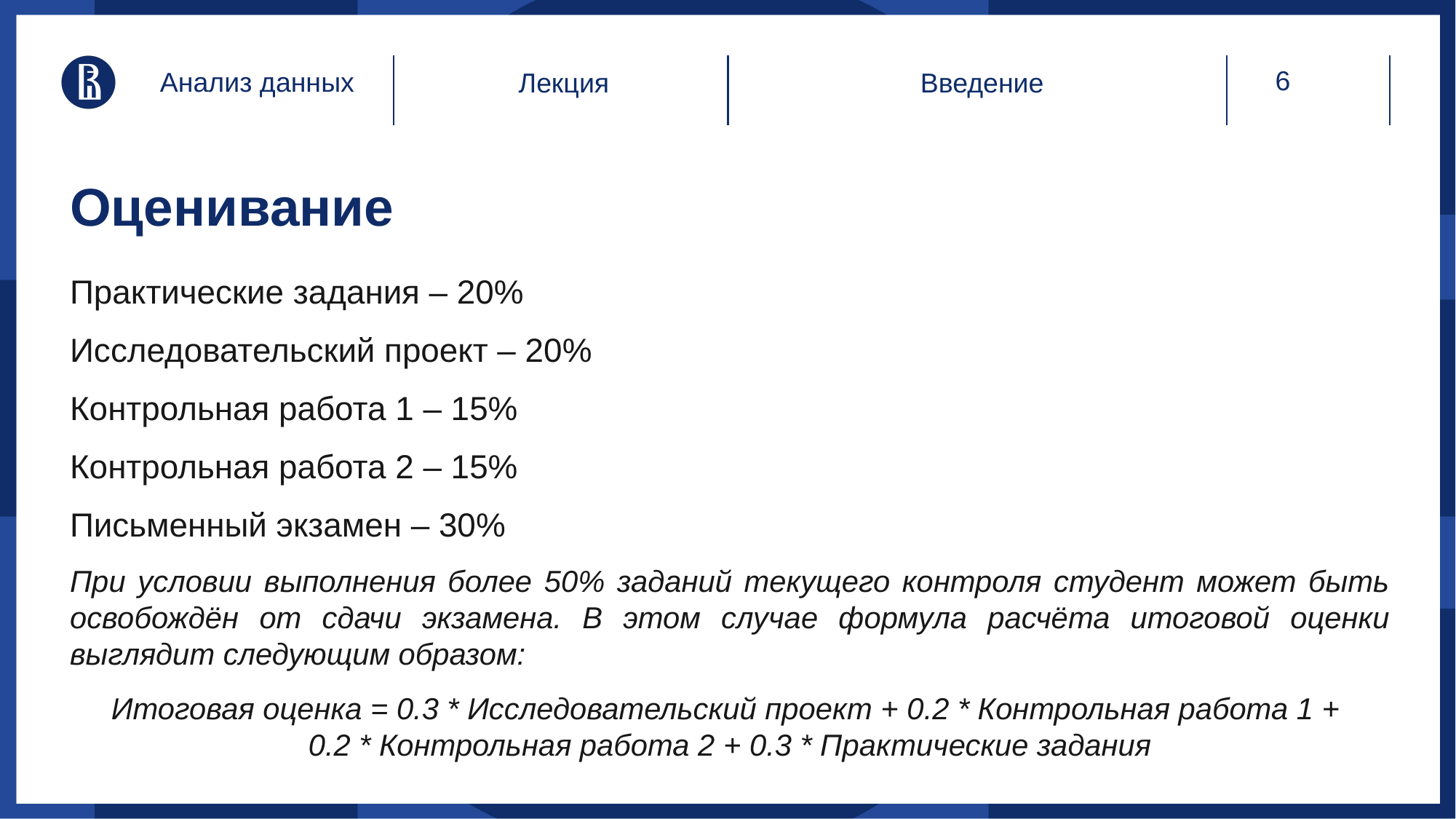

Анализ данных
Лекция
Введение
# Оценивание
Практические задания – 20%
Исследовательский проект – 20%
Контрольная работа 1 – 15%
Контрольная работа 2 – 15%
Письменный экзамен – 30%
При условии выполнения более 50% заданий текущего контроля студент может быть освобождён от сдачи экзамена. В этом случае формула расчёта итоговой оценки выглядит следующим образом:
Итоговая оценка = 0.3 * Исследовательский проект + 0.2 * Контрольная работа 1 +
0.2 * Контрольная работа 2 + 0.3 * Практические задания